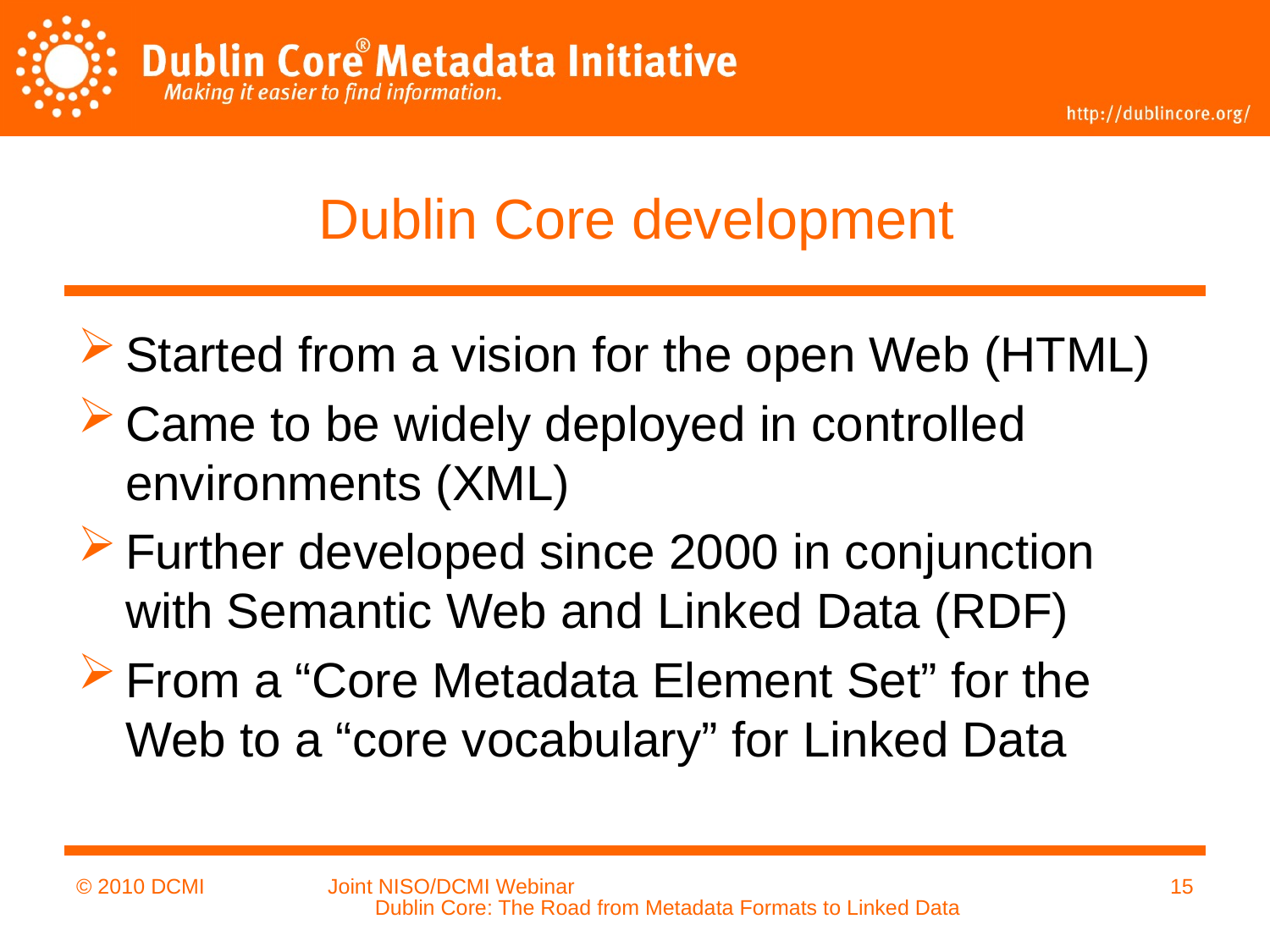

# Dublin Core development
Started from a vision for the open Web (HTML)
Came to be widely deployed in controlled environments (XML)
Further developed since 2000 in conjunction with Semantic Web and Linked Data (RDF)
From a “Core Metadata Element Set” for the Web to a “core vocabulary” for Linked Data

© 2010 DCMI
Joint NISO/DCMI Webinar                                                                         Dublin Core: The Road from Metadata Formats to Linked Data
15